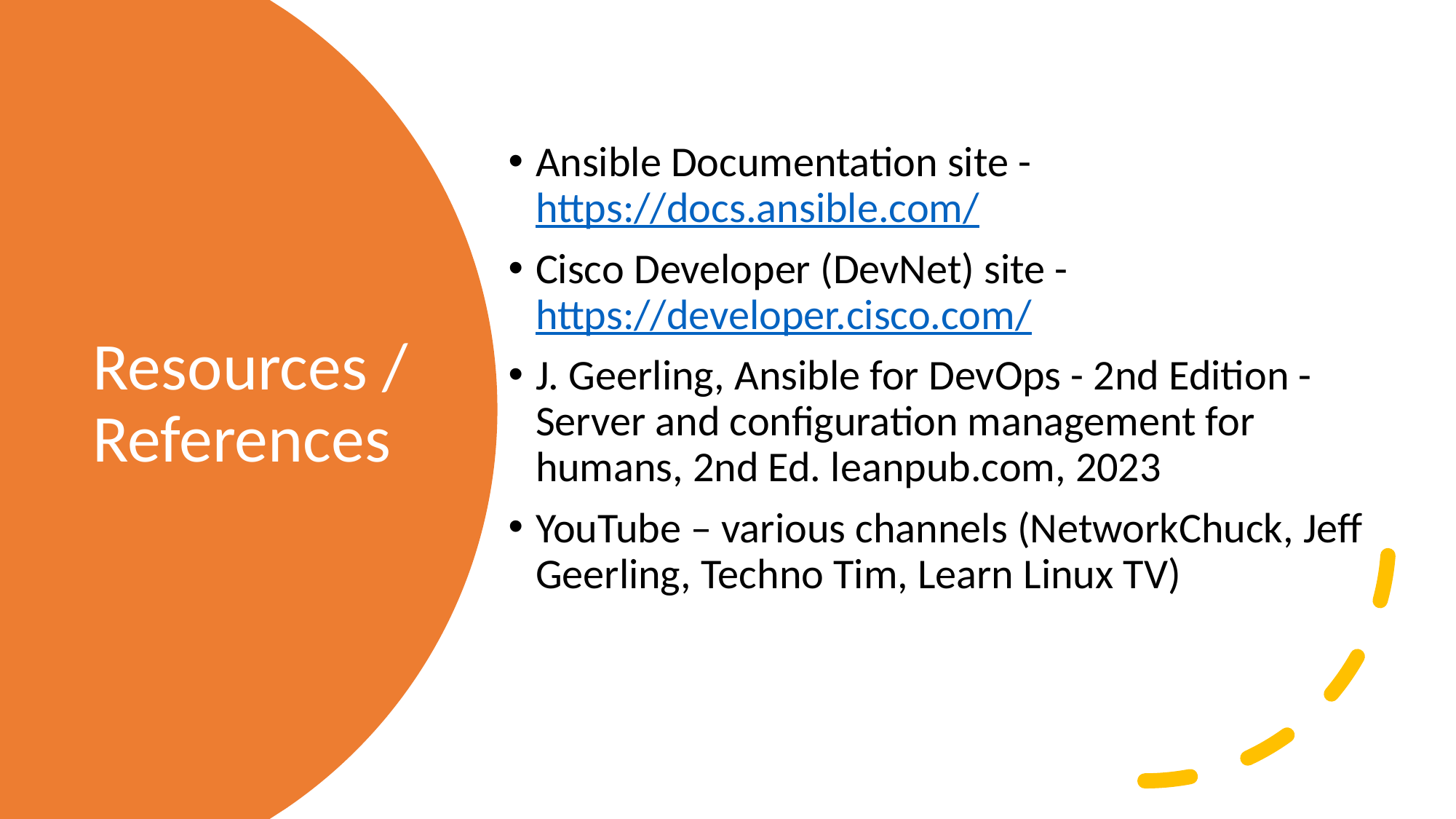

Ansible Documentation site - https://docs.ansible.com/
Cisco Developer (DevNet) site - https://developer.cisco.com/
J. Geerling, Ansible for DevOps - 2nd Edition - Server and configuration management for humans, 2nd Ed. leanpub.com, 2023
YouTube – various channels (NetworkChuck, Jeff Geerling, Techno Tim, Learn Linux TV)
# Resources / References